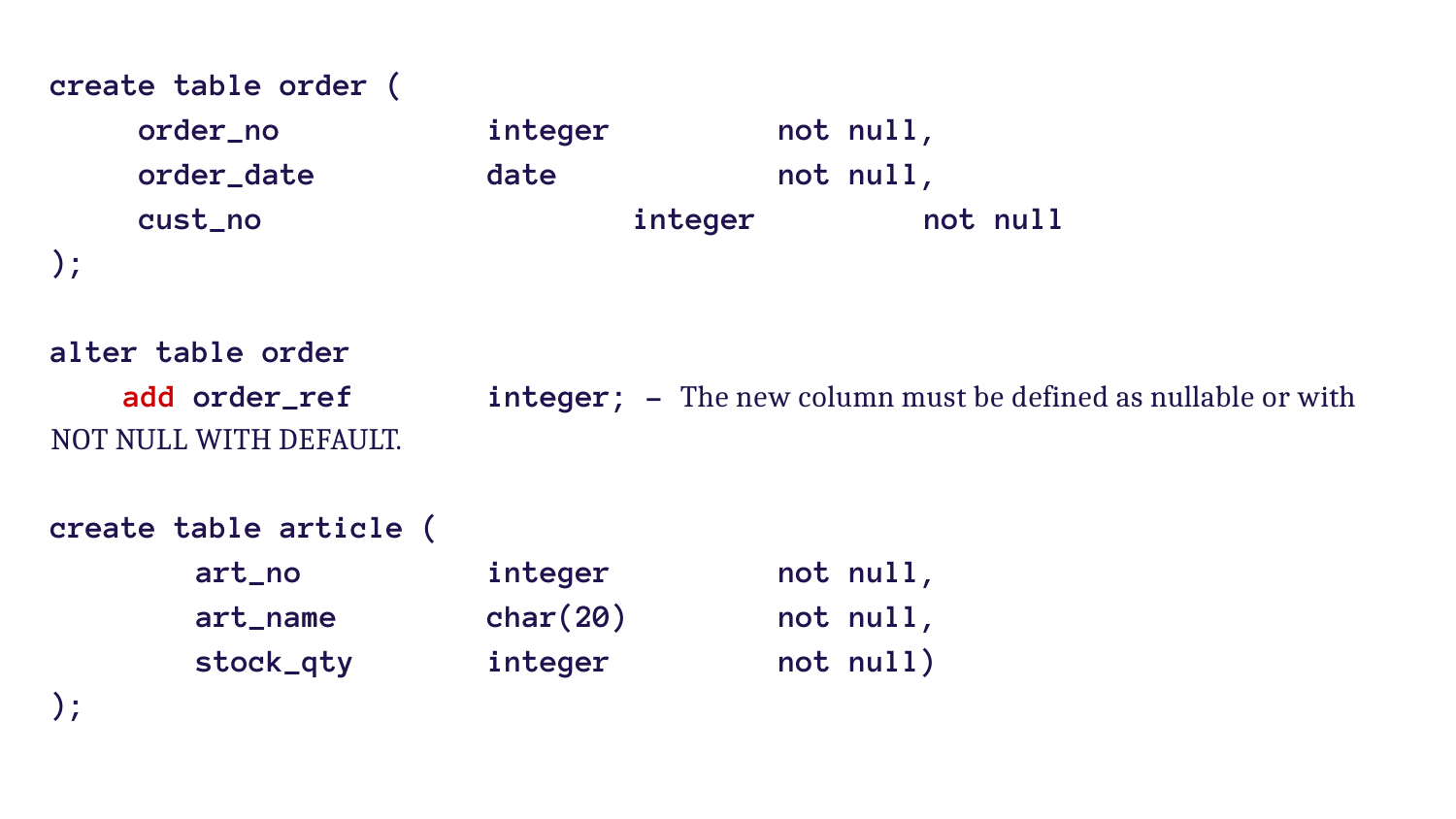

create table order (
     order_no		integer		not null,
     order_date		date 		not null,
     cust_no			integer  	not null
);

alter table order
add order_ref	integer; - The new column must be defined as nullable or with NOT NULL WITH DEFAULT.

create table article (
	art_no		integer		not null,
	art_name	 	char(20)		not null,
	stock_qty	integer		not null)
);